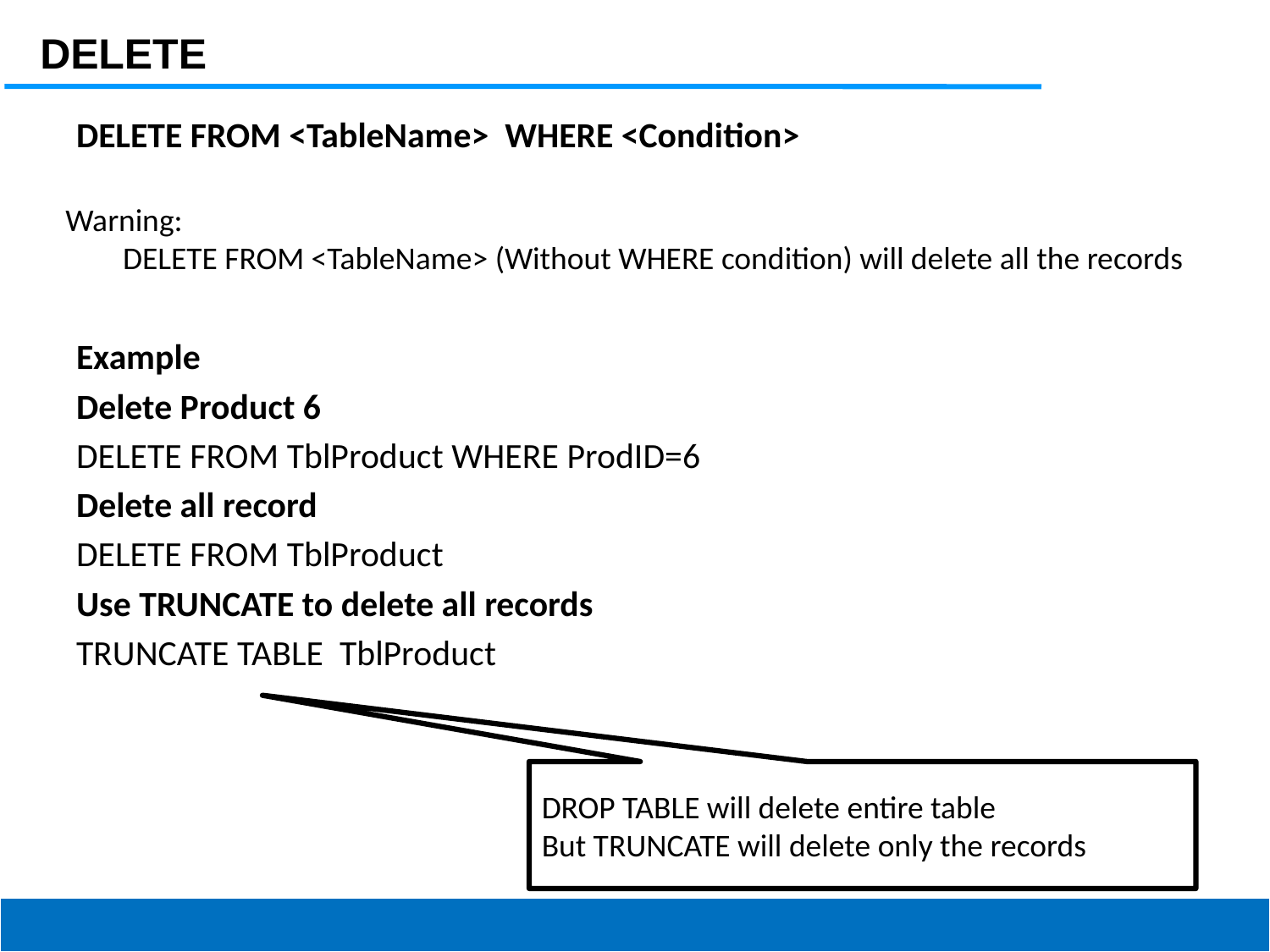

DELETE

DELETE FROM <TableName>  WHERE <Condition>
Warning:
        DELETE FROM <TableName> (Without WHERE condition) will delete all the records
Example
Delete Product 6
DELETE FROM TblProduct WHERE ProdID=6
Delete all record
DELETE FROM TblProduct
Use TRUNCATE to delete all records
TRUNCATE TABLE  TblProduct

DROP TABLE will delete entire table
But TRUNCATE will delete only the records